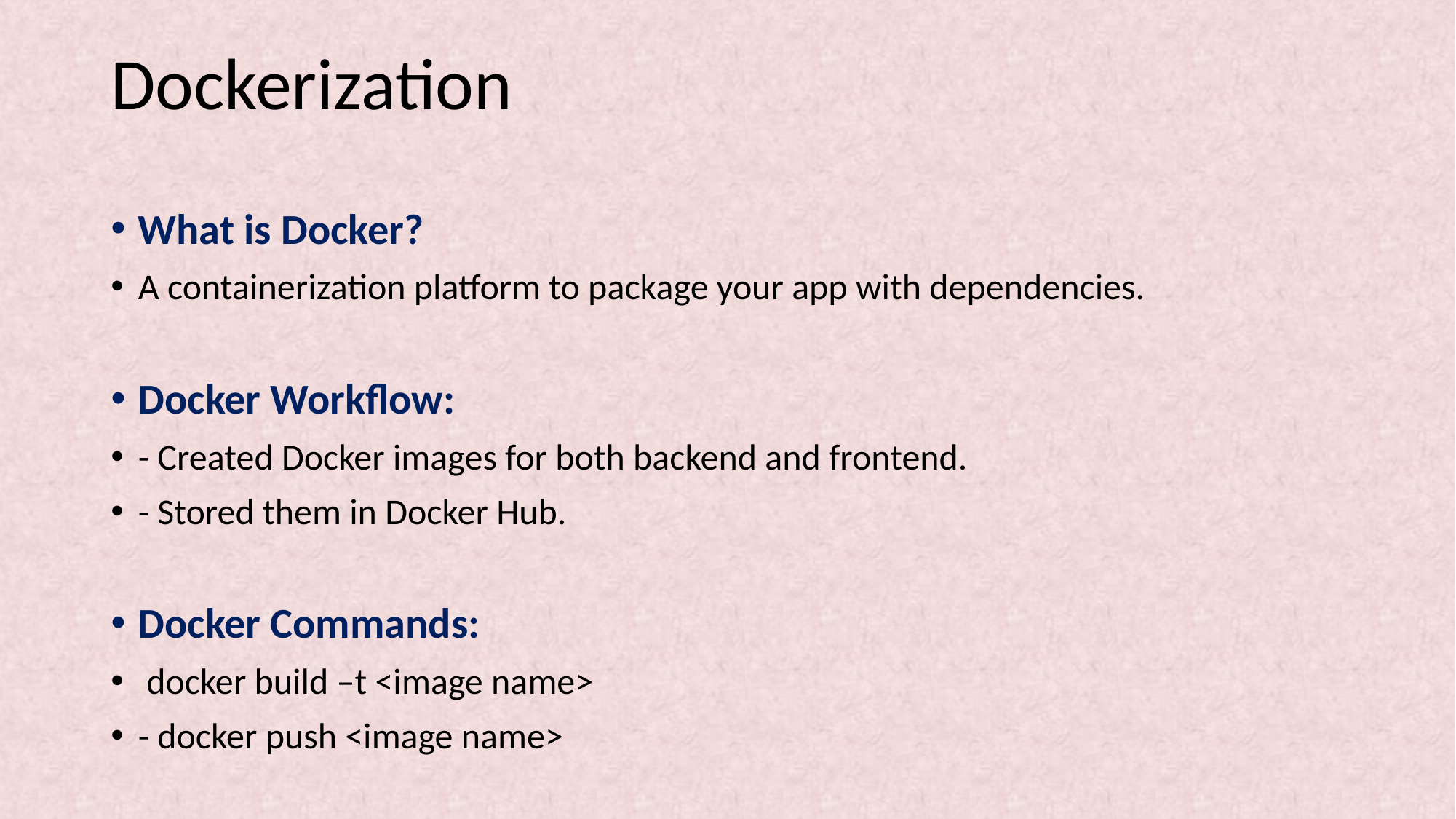

# Dockerization
What is Docker?
A containerization platform to package your app with dependencies.

Docker Workflow:
- Created Docker images for both backend and frontend.
- Stored them in Docker Hub.

Docker Commands:
 docker build –t <image name>
- docker push <image name>